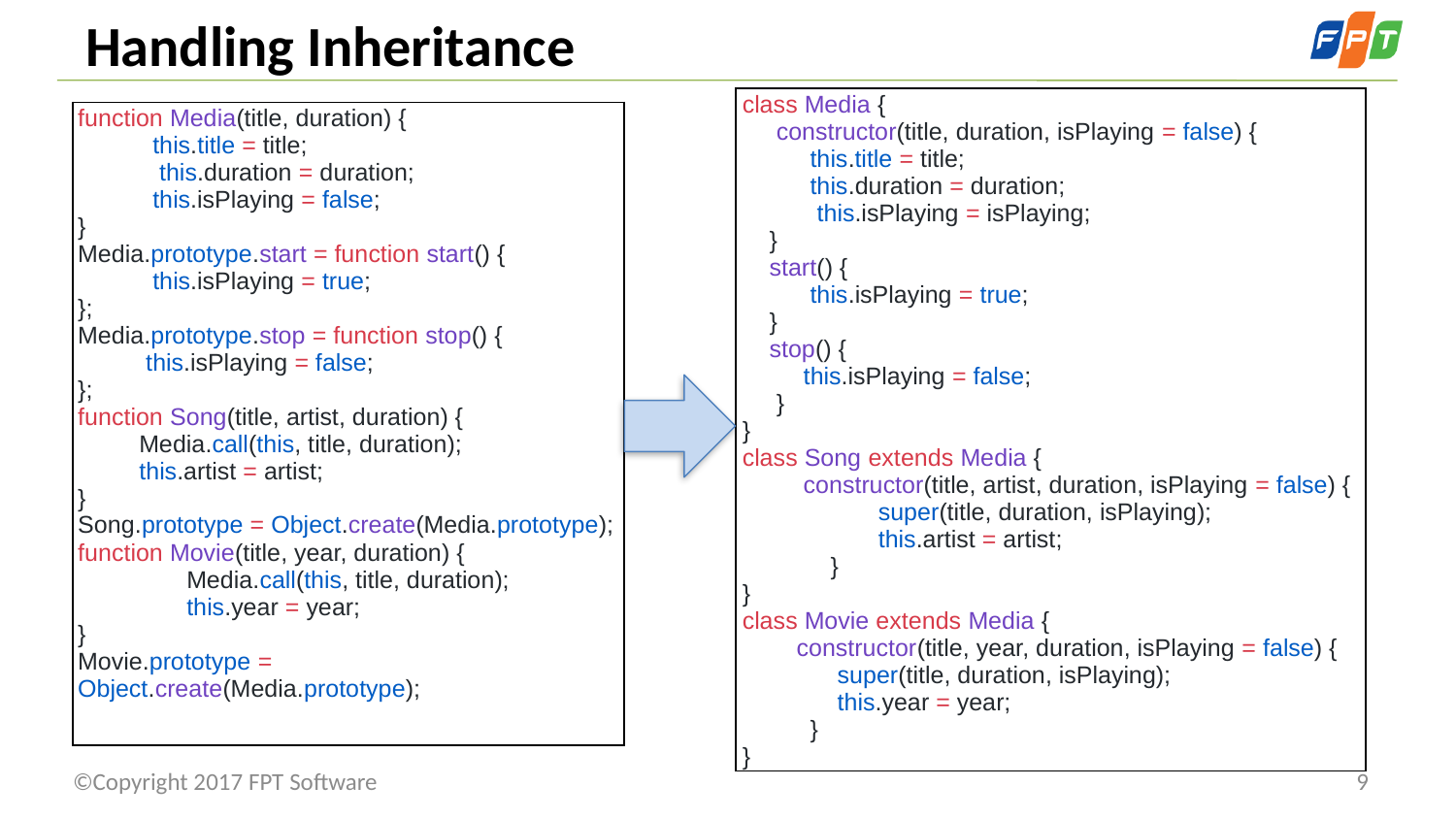

# Handling Inheritance
| class Media { constructor(title, duration, isPlaying = false) { this.title = title; this.duration = duration; this.isPlaying = isPlaying; } start() { this.isPlaying = true; } stop() { this.isPlaying = false; } } class Song extends Media { constructor(title, artist, duration, isPlaying = false) { super(title, duration, isPlaying); this.artist = artist; } } class Movie extends Media { constructor(title, year, duration, isPlaying = false) { super(title, duration, isPlaying); this.year = year; } } |
| --- |
| function Media(title, duration) { this.title = title; this.duration = duration; this.isPlaying = false; } Media.prototype.start = function start() { this.isPlaying = true; }; Media.prototype.stop = function stop() { this.isPlaying = false; }; function Song(title, artist, duration) { Media.call(this, title, duration); this.artist = artist; } Song.prototype = Object.create(Media.prototype); function Movie(title, year, duration) { Media.call(this, title, duration); this.year = year; } Movie.prototype = Object.create(Media.prototype); |
| --- |

©Copyright 2017 FPT Software
9